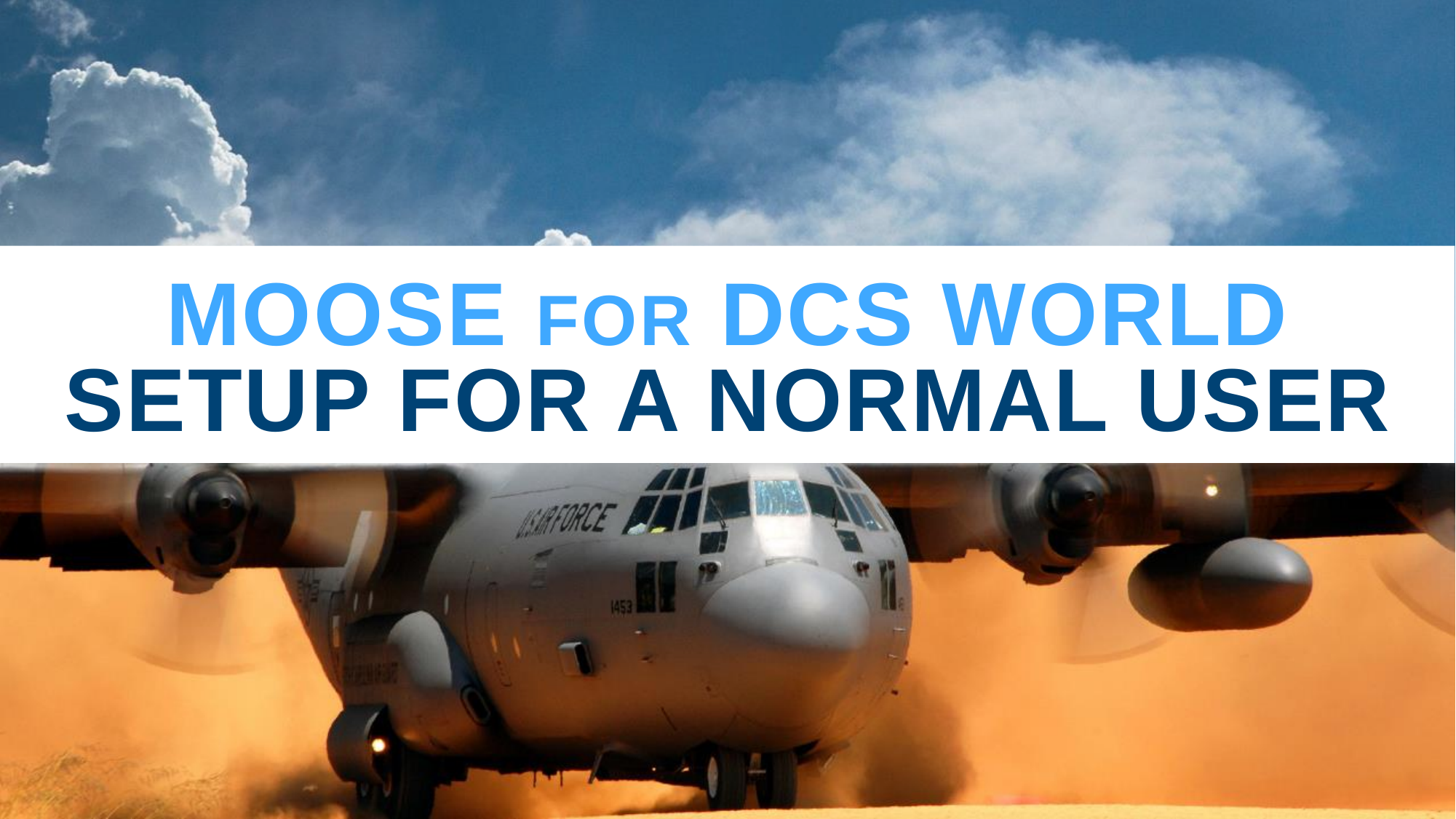

# moose for dcs world setup for a normal user